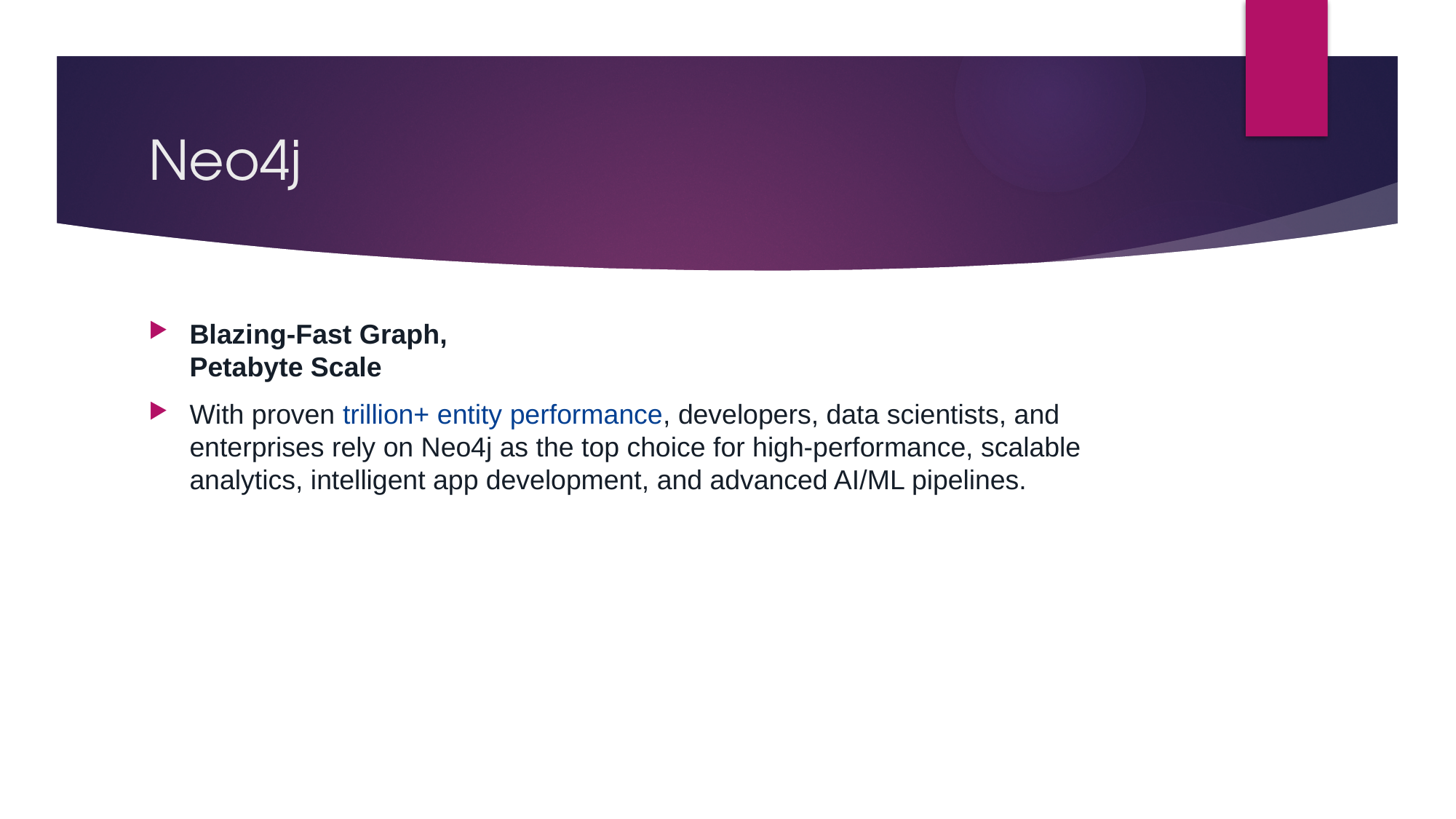

# Neo4j
Blazing-Fast Graph,
Petabyte Scale
With proven trillion+ entity performance, developers, data scientists, and enterprises rely on Neo4j as the top choice for high-performance, scalable analytics, intelligent app development, and advanced AI/ML pipelines.